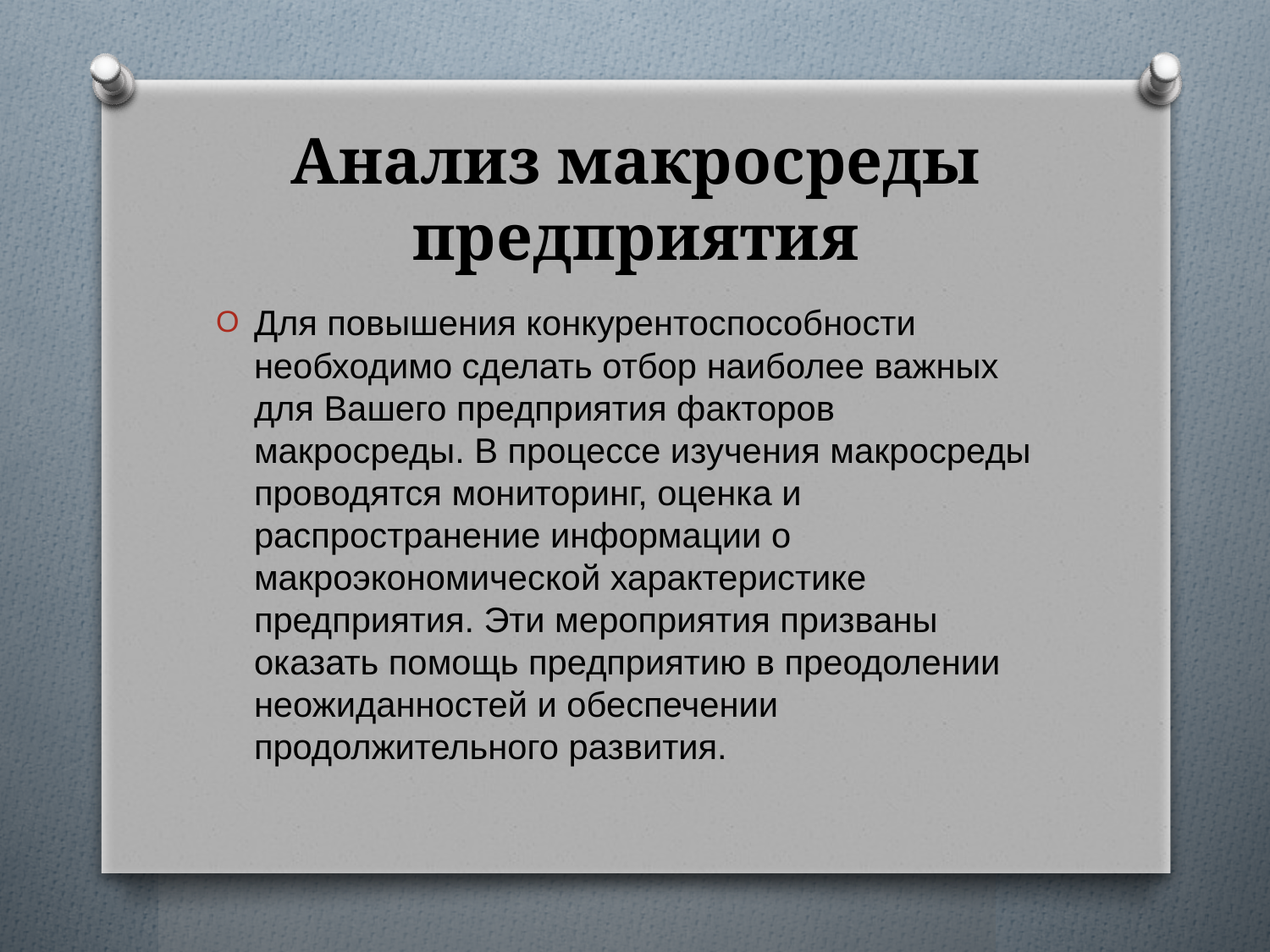

# Анализ макросреды предприятия
Для повышения конкурентоспособности необходимо сделать отбор наиболее важных для Вашего предприятия факторов макросреды. В процессе изучения макросреды проводятся мониторинг, оценка и распространение информации о макроэкономической характеристике предприятия. Эти мероприятия призваны оказать помощь предприятию в преодолении неожиданностей и обеспечении продолжительного развития.